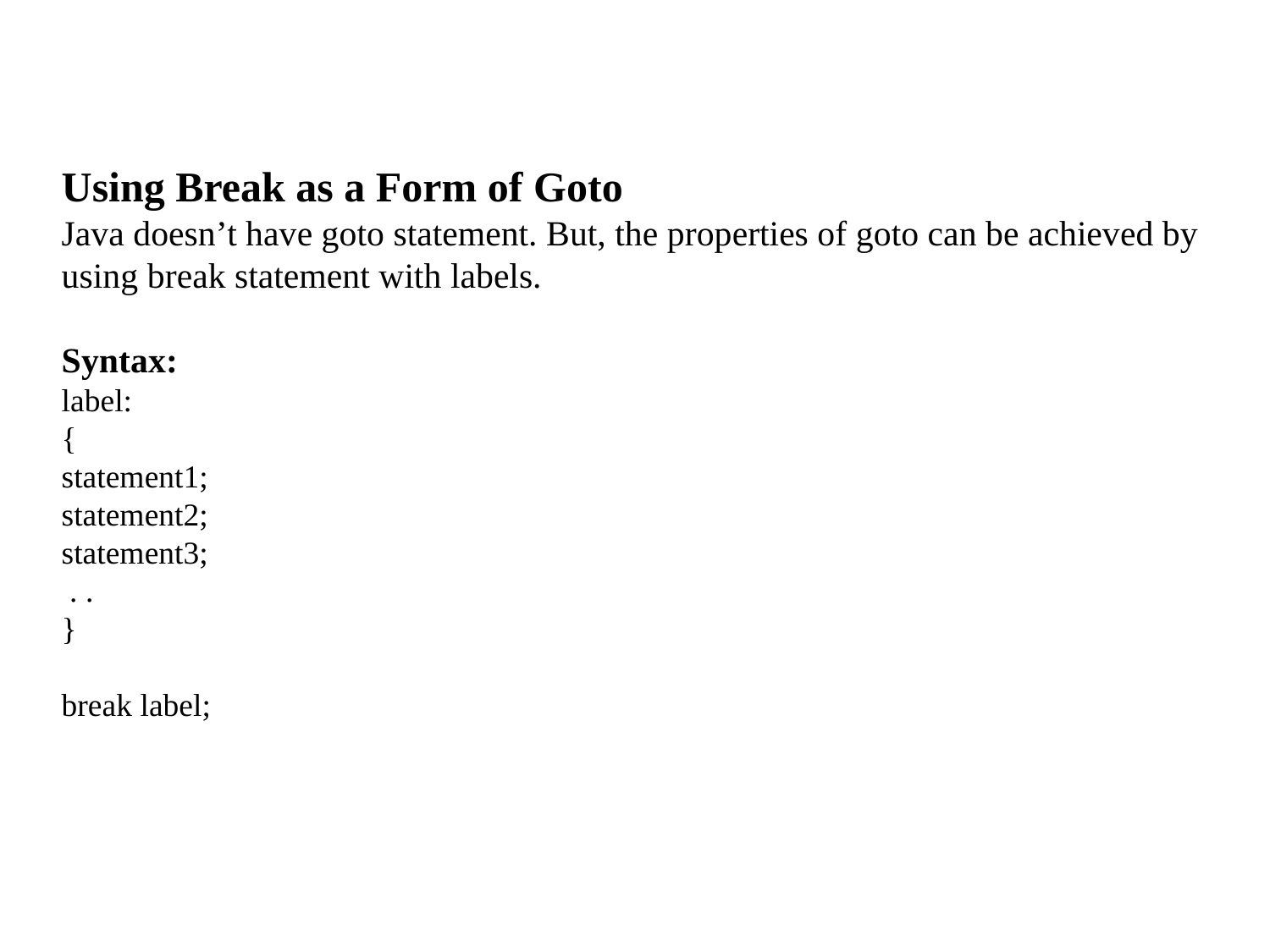

Using Break as a Form of Goto
Java doesn’t have goto statement. But, the properties of goto can be achieved by using break statement with labels.

Syntax:
label:
{
statement1;
statement2;
statement3;
 . .
}

break label;